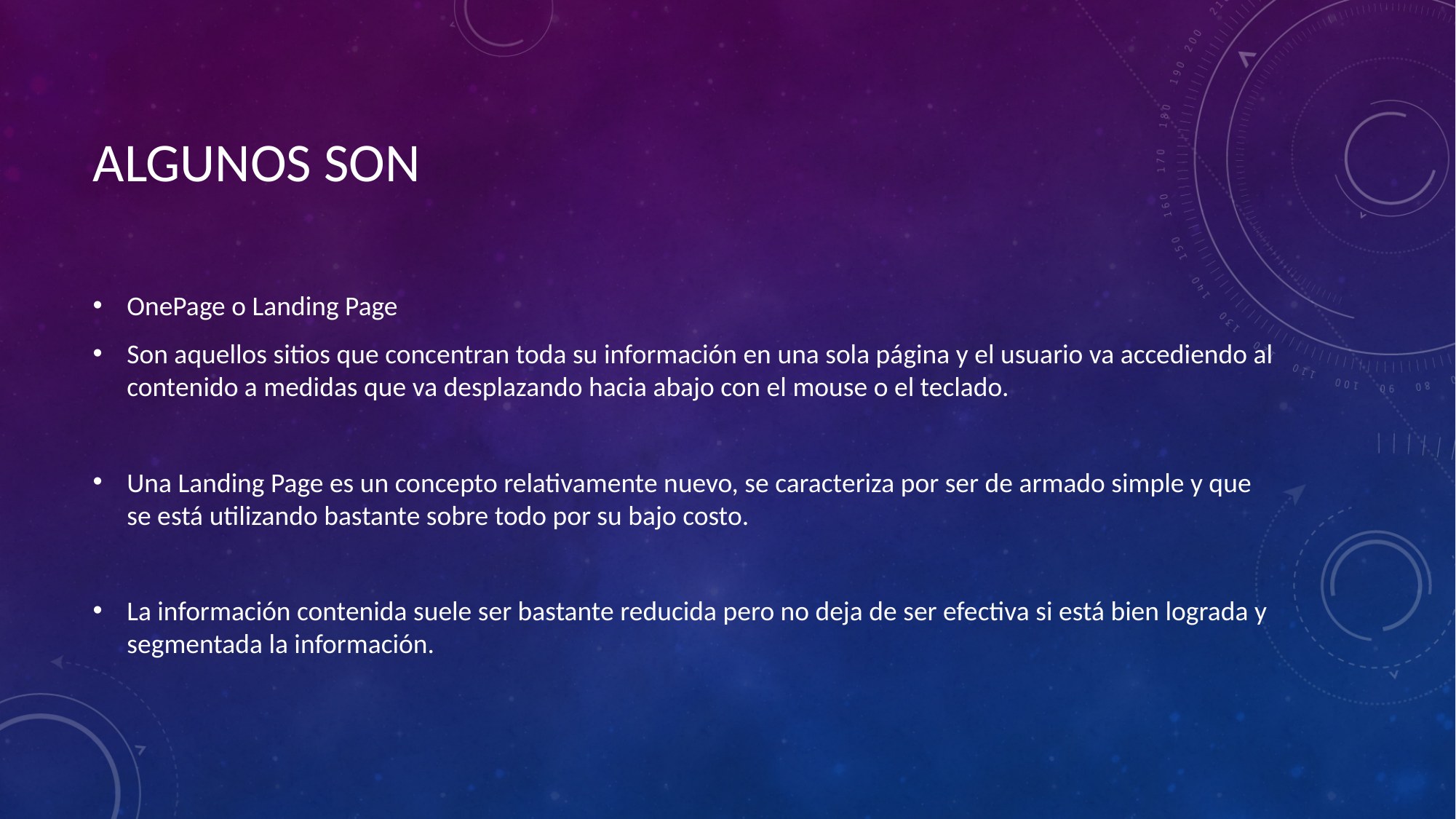

# Algunos son
OnePage o Landing Page
Son aquellos sitios que concentran toda su información en una sola página y el usuario va accediendo al contenido a medidas que va desplazando hacia abajo con el mouse o el teclado.

Una Landing Page es un concepto relativamente nuevo, se caracteriza por ser de armado simple y que se está utilizando bastante sobre todo por su bajo costo.

La información contenida suele ser bastante reducida pero no deja de ser efectiva si está bien lograda y segmentada la información.